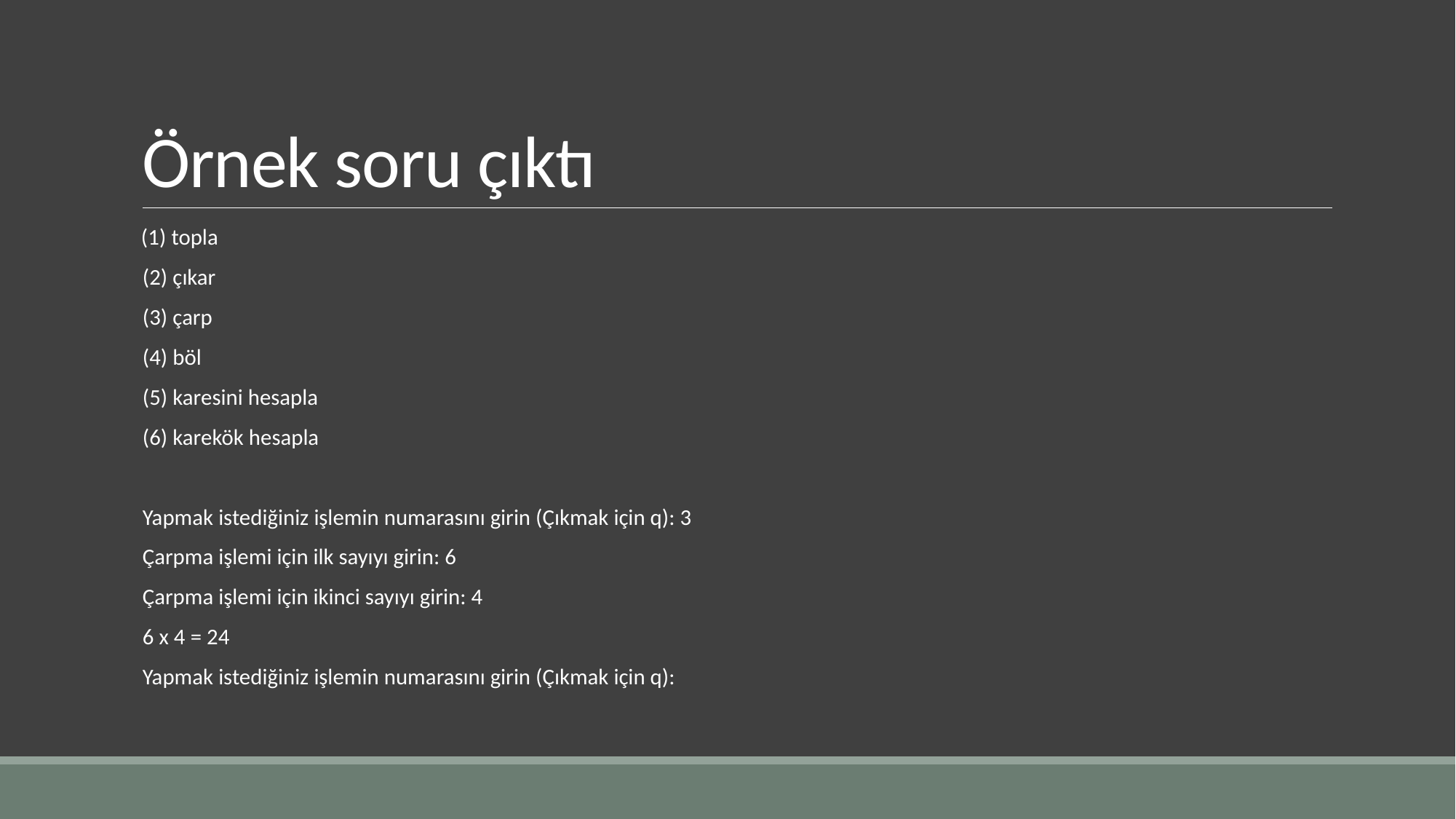

# Örnek soru çıktı
  (1) topla
(2) çıkar
(3) çarp
(4) böl
(5) karesini hesapla
(6) karekök hesapla

Yapmak istediğiniz işlemin numarasını girin (Çıkmak için q): 3
Çarpma işlemi için ilk sayıyı girin: 6
Çarpma işlemi için ikinci sayıyı girin: 4
6 x 4 = 24
Yapmak istediğiniz işlemin numarasını girin (Çıkmak için q):